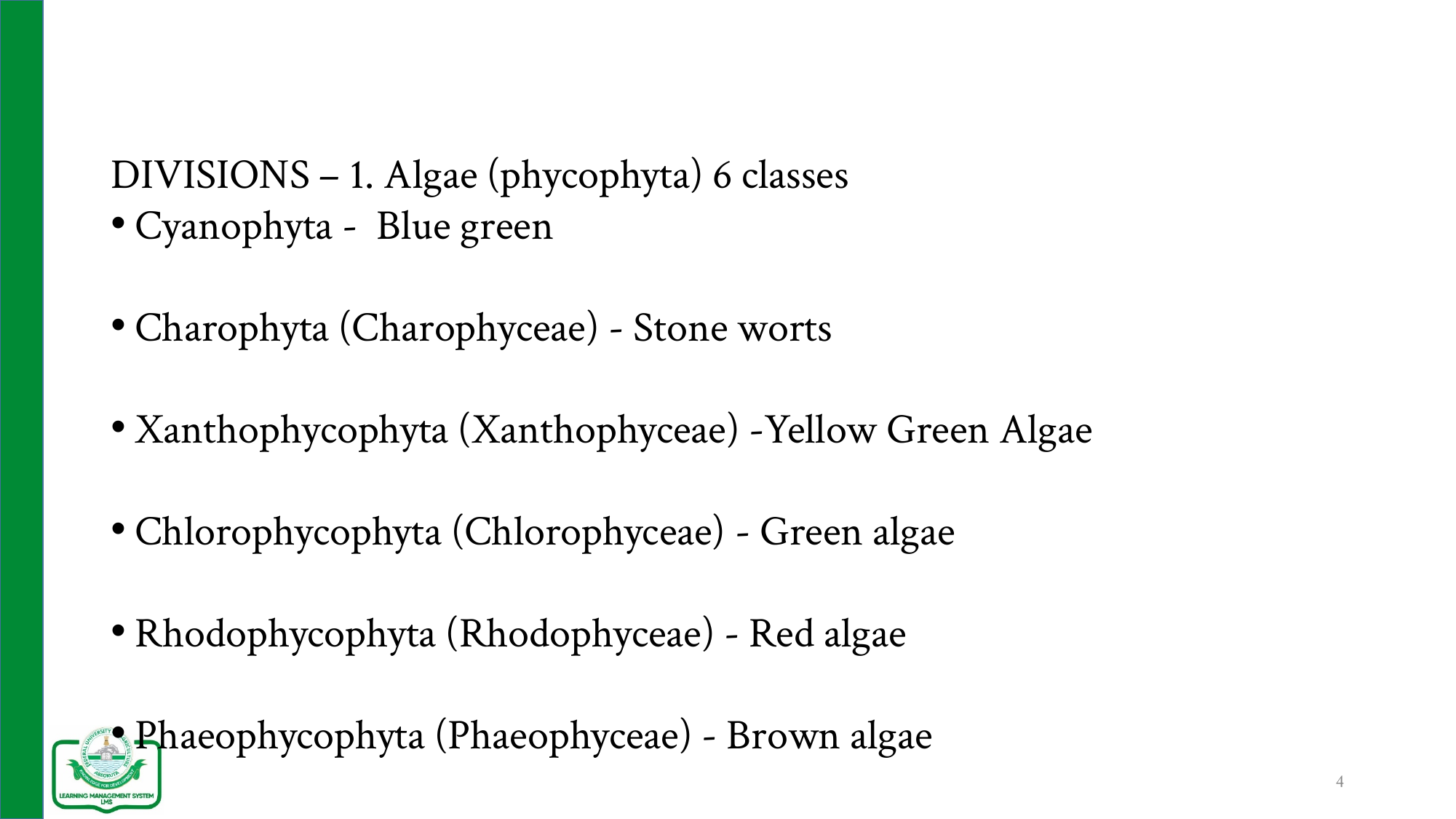

#
DIVISIONS – 1. Algae (phycophyta) 6 classes
 Cyanophyta -  Blue green

 Charophyta (Charophyceae) - Stone worts

 Xanthophycophyta (Xanthophyceae) -Yellow Green Algae

 Chlorophycophyta (Chlorophyceae) - Green algae

 Rhodophycophyta (Rhodophyceae) - Red algae

 Phaeophycophyta (Phaeophyceae) - Brown algae

4